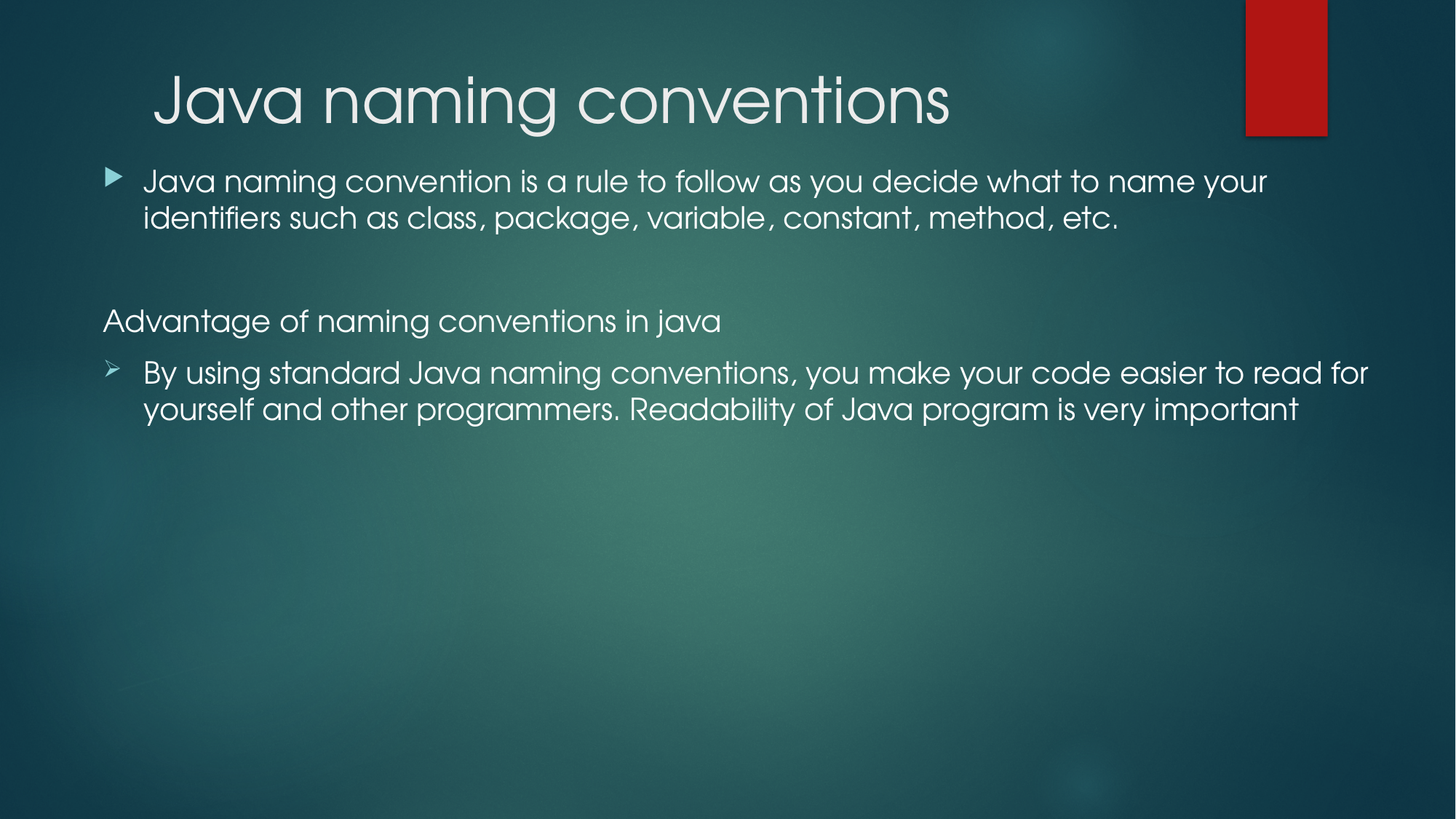

# Java naming conventions
Java naming convention is a rule to follow as you decide what to name your identifiers such as class, package, variable, constant, method, etc.

Advantage of naming conventions in java
By using standard Java naming conventions, you make your code easier to read for yourself and other programmers. Readability of Java program is very important